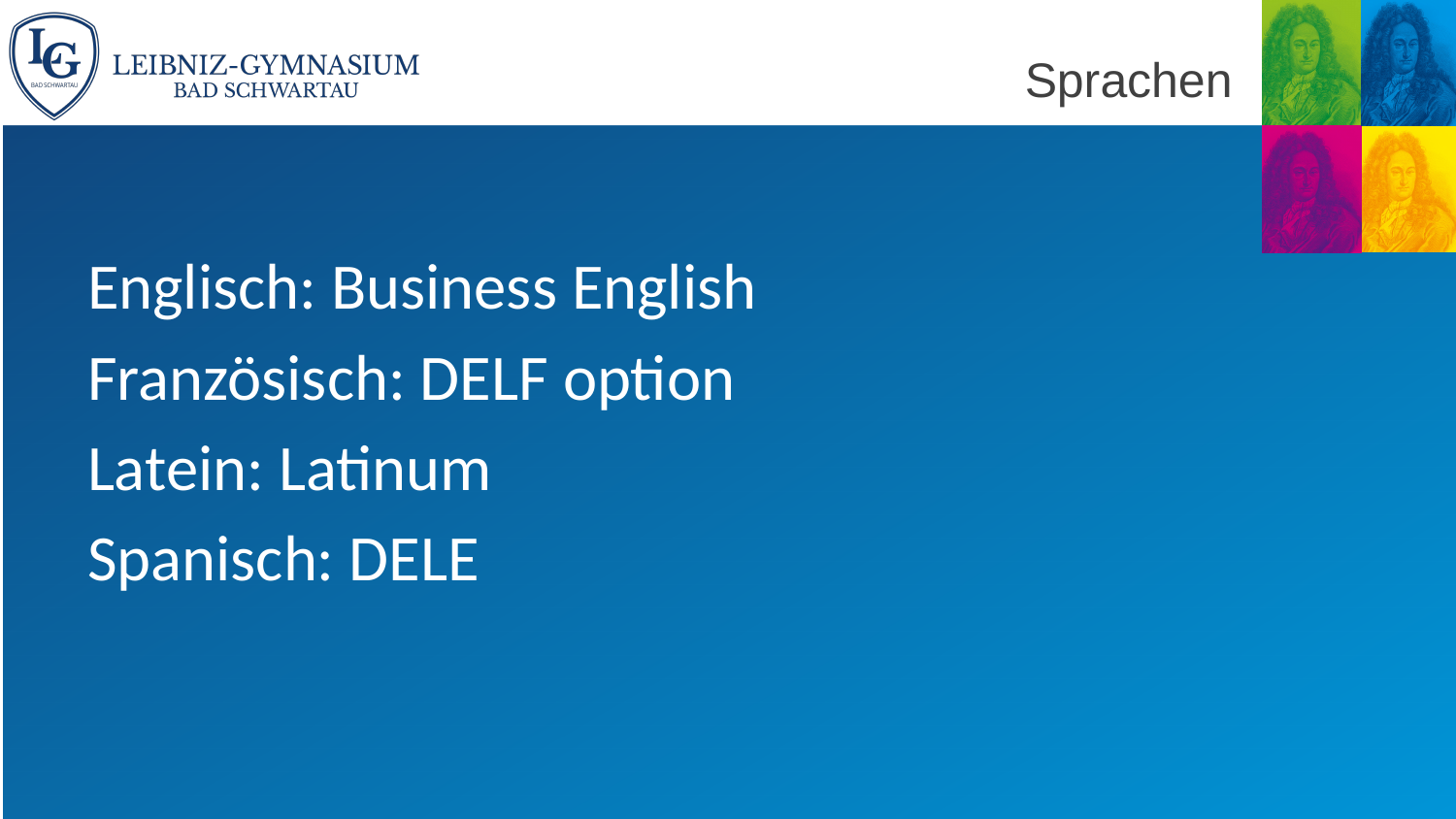

# Sprachen
Englisch: Business English
Französisch: DELF option
Latein: Latinum
Spanisch: DELE